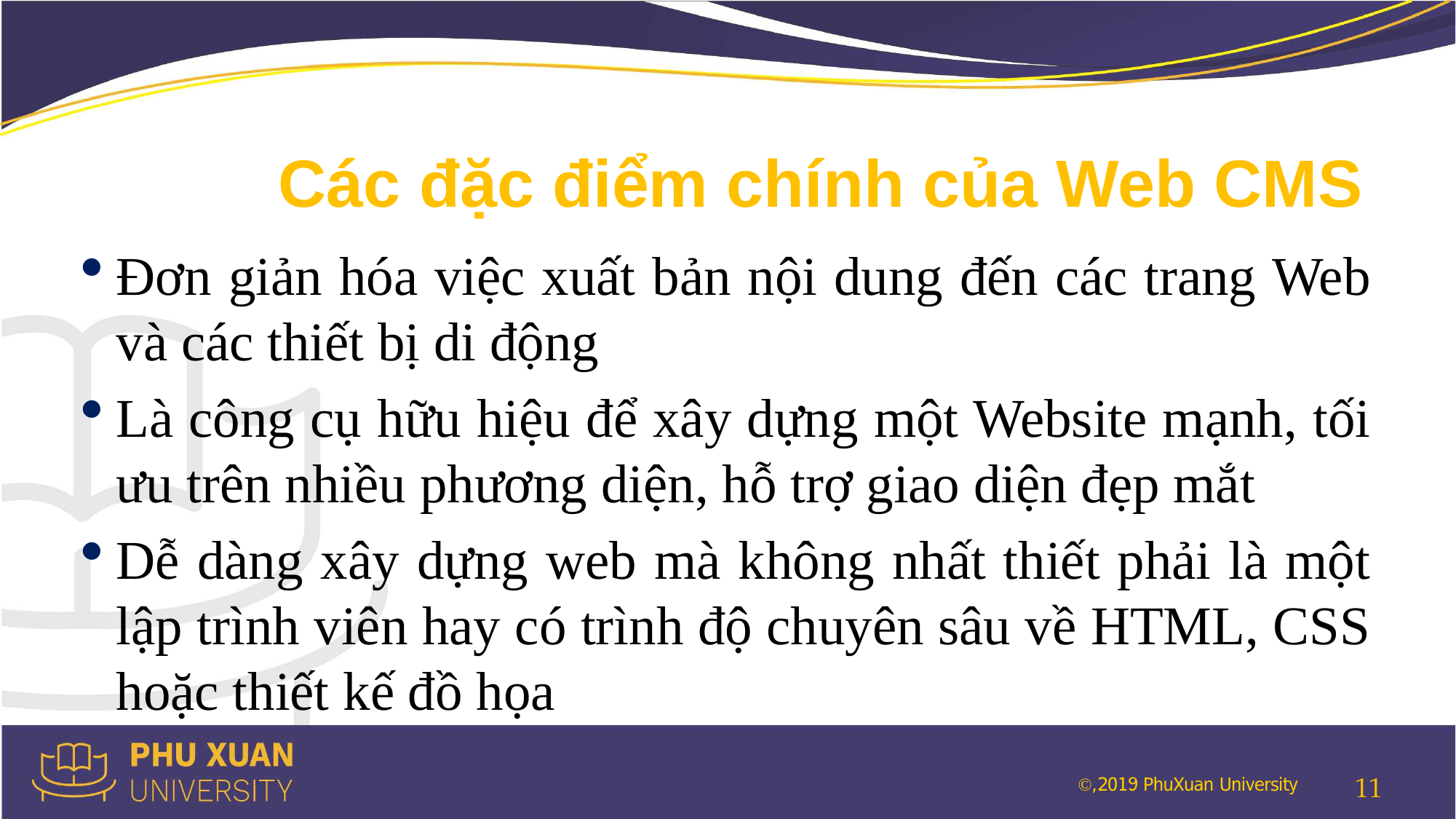

# Các đặc điểm chính của Web CMS
Đơn giản hóa việc xuất bản nội dung đến các trang Web và các thiết bị di động
Là công cụ hữu hiệu để xây dựng một Website mạnh, tối ưu trên nhiều phương diện, hỗ trợ giao diện đẹp mắt
Dễ dàng xây dựng web mà không nhất thiết phải là một lập trình viên hay có trình độ chuyên sâu về HTML, CSS hoặc thiết kế đồ họa
11